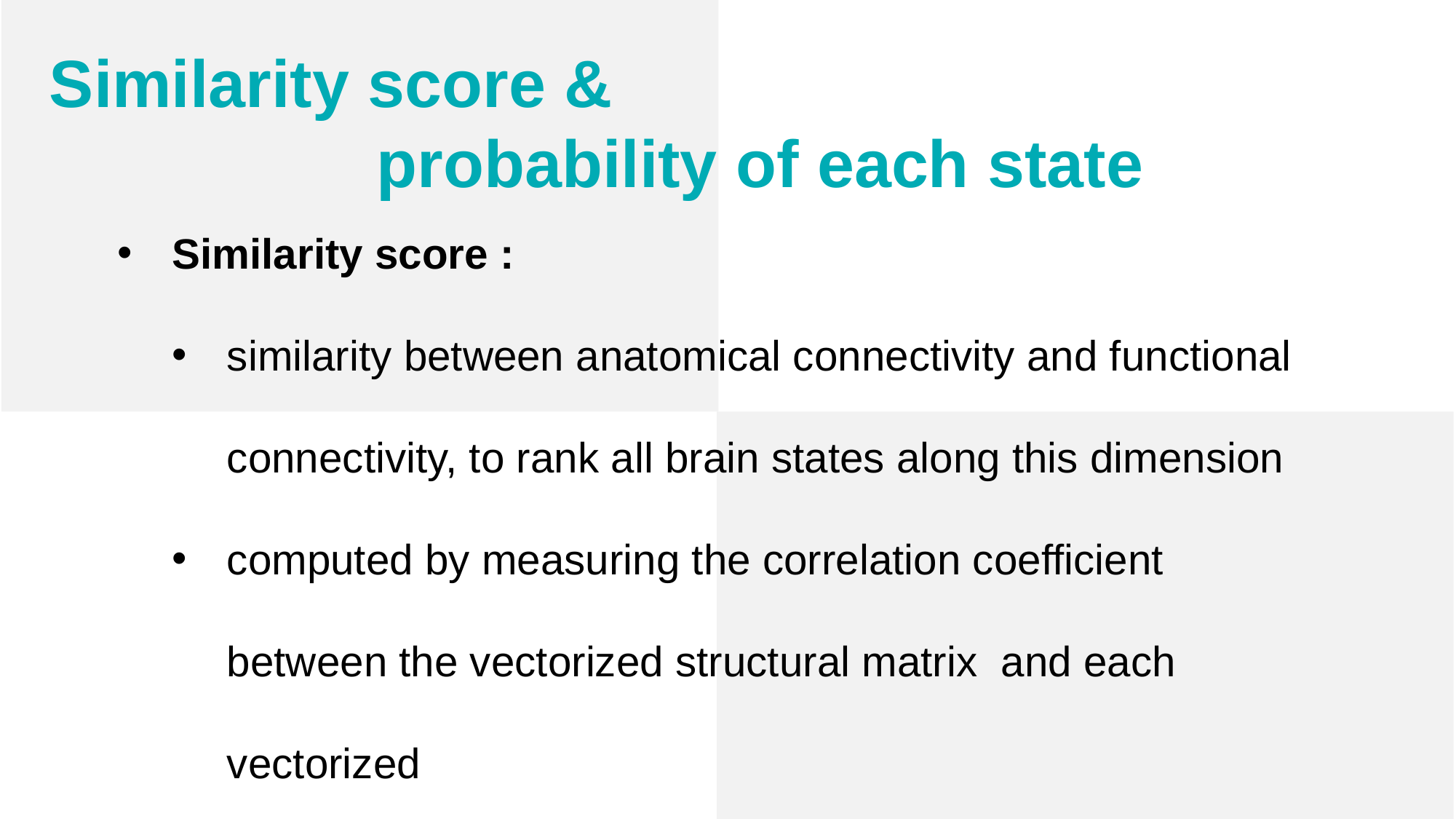

Similarity score &
			probability of each state
Similarity score :
similarity between anatomical connectivity and functional connectivity, to rank all brain states along this dimension
computed by measuring the correlation coefficient between the vectorized structural matrix  and each vectorized
brain from the clustering analysis